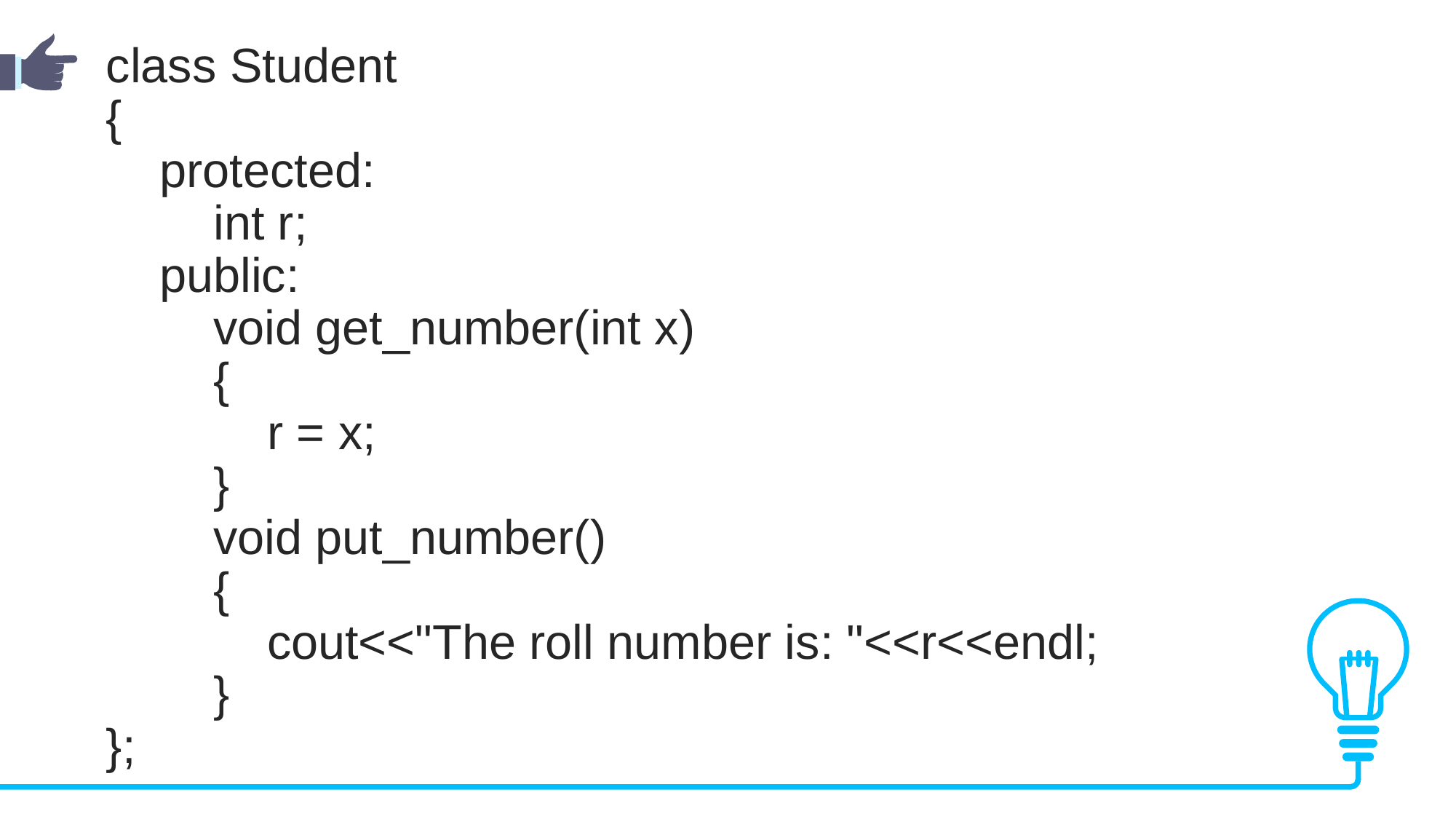

class Student
{
    protected:
        int r;
    public:
        void get_number(int x)
        {
            r = x;
        }
        void put_number()
        {
            cout<<"The roll number is: "<<r<<endl;
        }
};